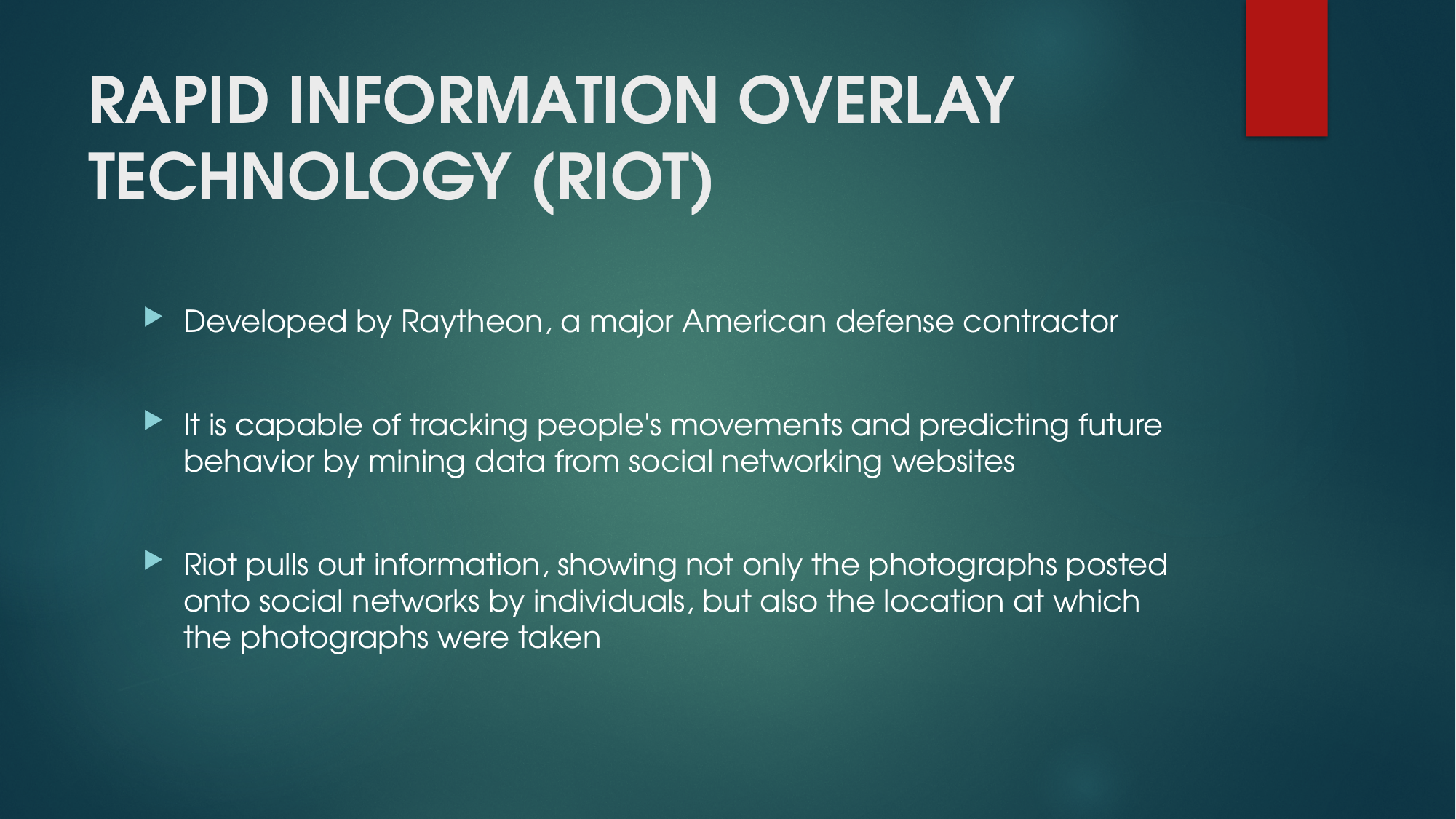

# RAPID INFORMATION OVERLAY TECHNOLOGY (RIOT)

Developed by Raytheon, a major American defense contractor

It is capable of tracking people's movements and predicting future behavior by mining data from social networking websites

Riot pulls out information, showing not only the photographs posted onto social networks by individuals, but also the location at which the photographs were taken